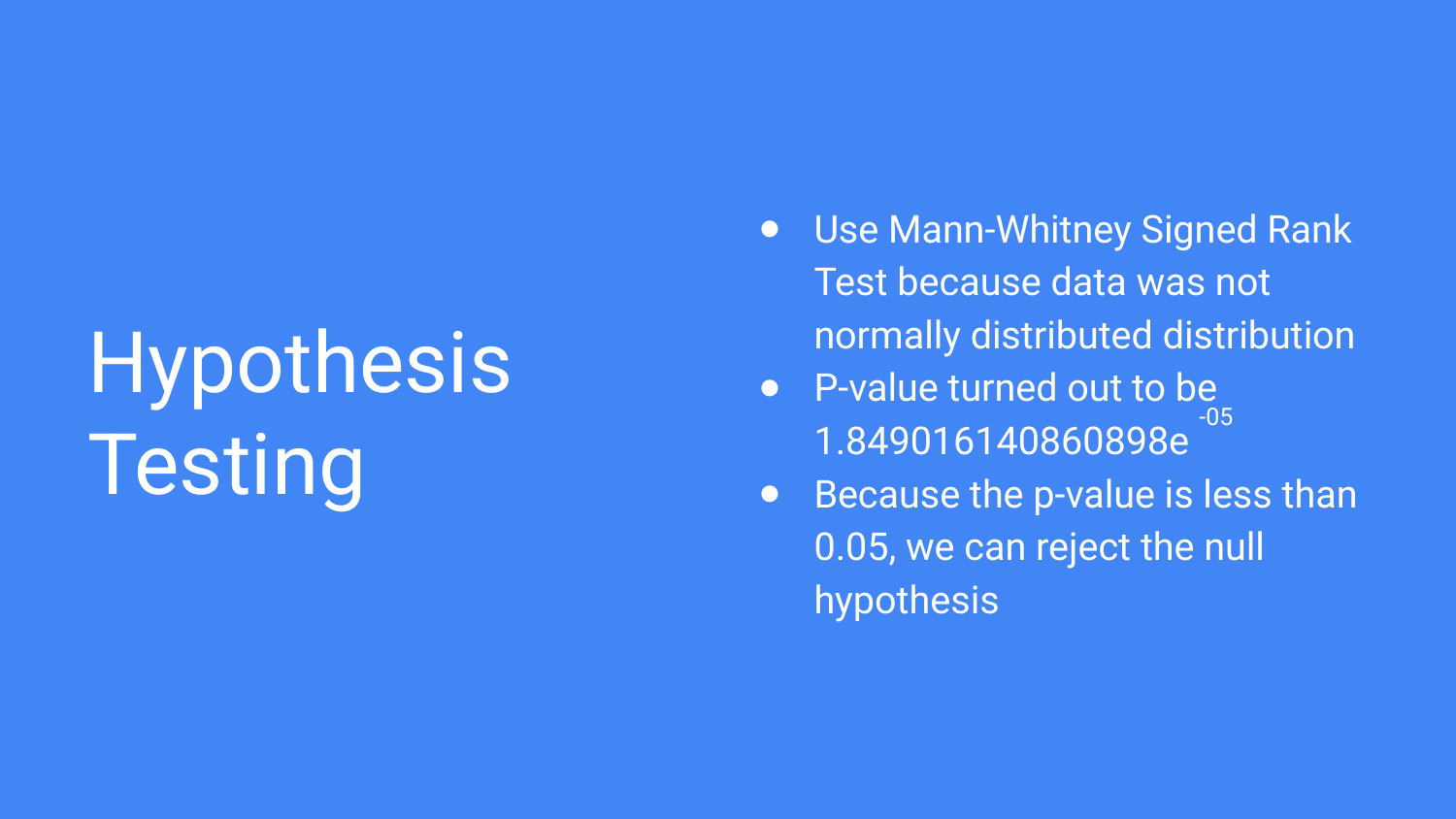

Use Mann-Whitney Signed Rank Test because data was not normally distributed distribution
P-value turned out to be 1.849016140860898e
Because the p-value is less than 0.05, we can reject the null hypothesis
# Hypothesis Testing
-05